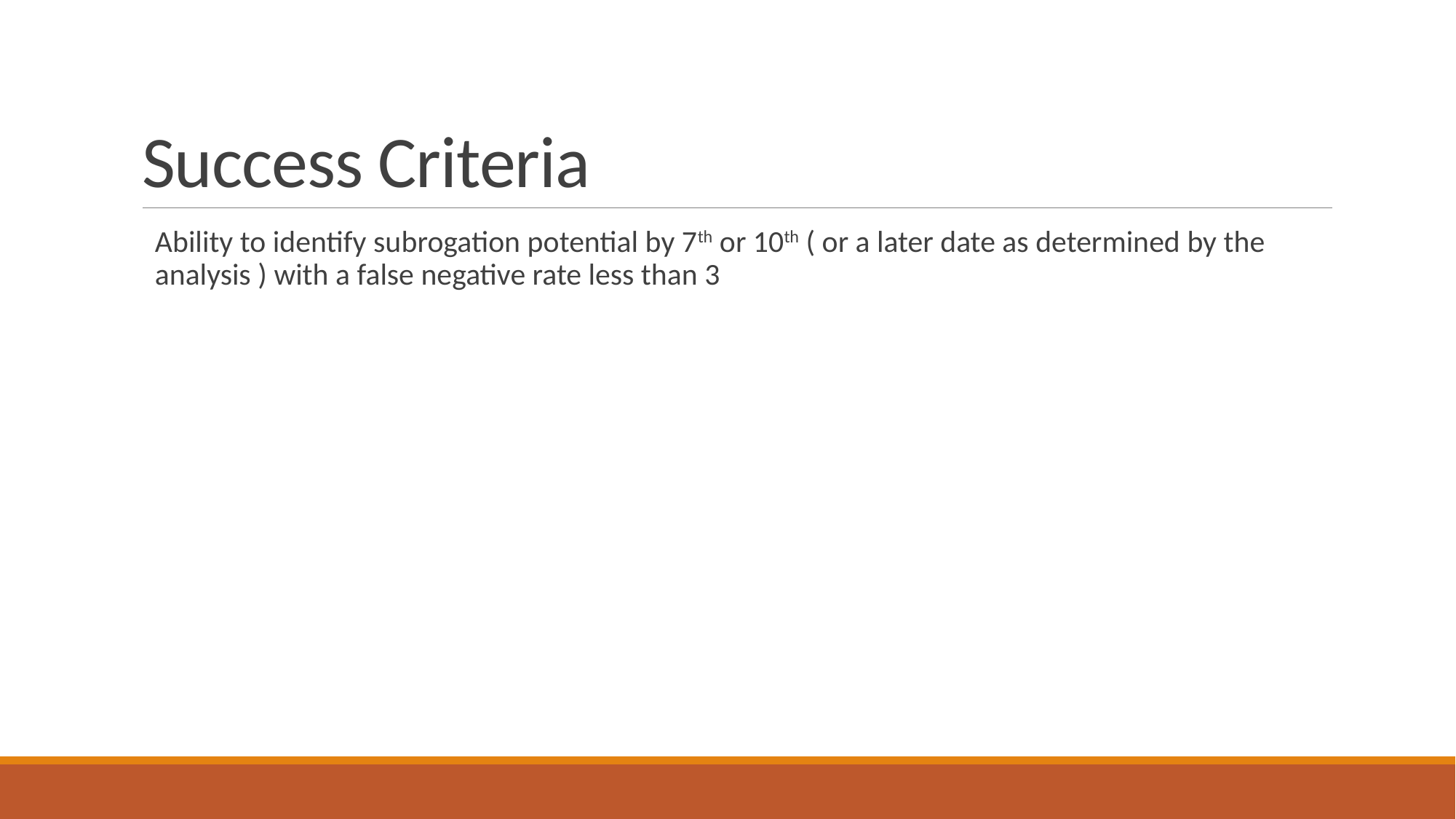

# Success Criteria
Ability to identify subrogation potential by 7th or 10th ( or a later date as determined by the analysis ) with a false negative rate less than 3